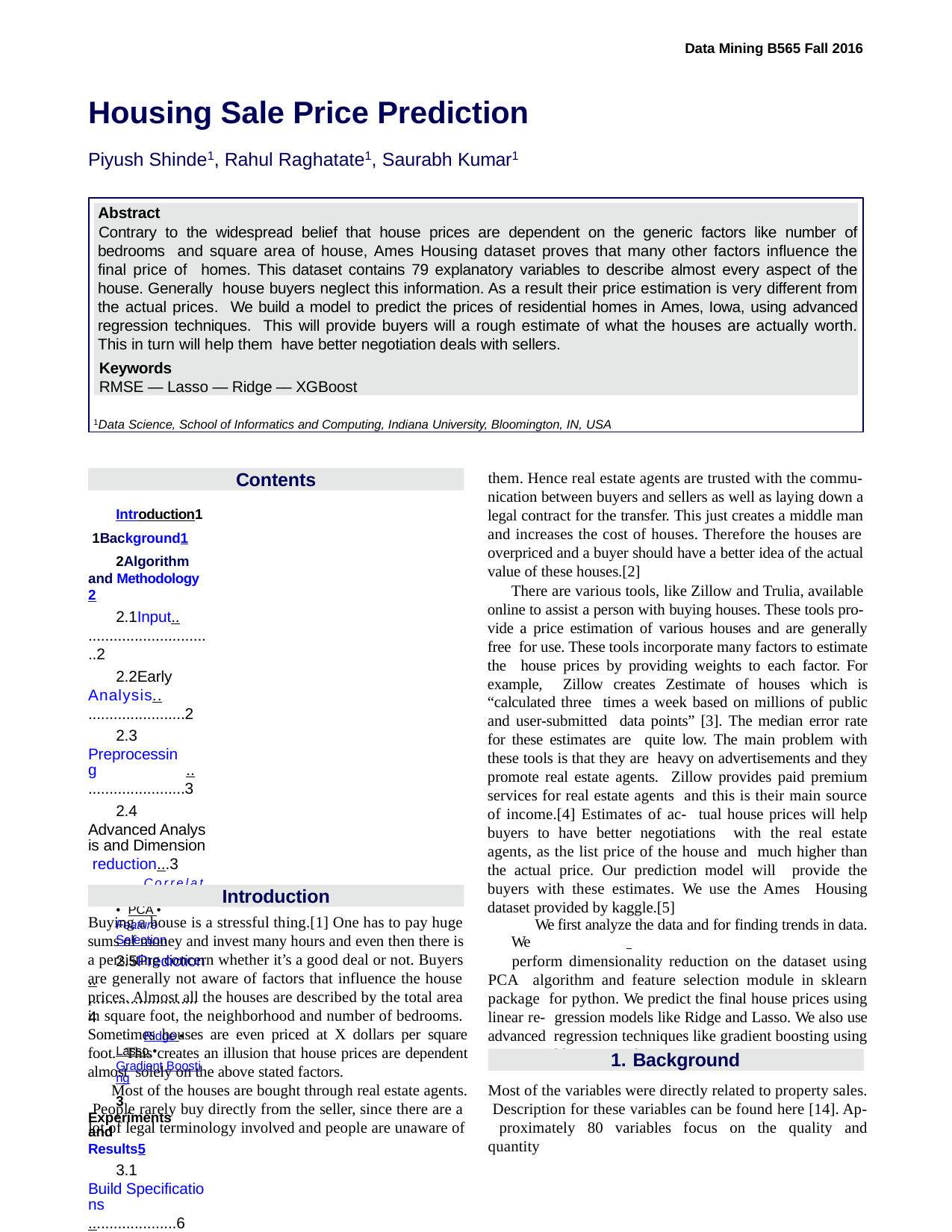

Data Mining B565 Fall 2016
Housing Sale Price Prediction
Piyush Shinde1, Rahul Raghatate1, Saurabh Kumar1

1Data Science, School of Informatics and Computing, Indiana University, Bloomington, IN, USA
Abstract
Contrary to the widespread belief that house prices are dependent on the generic factors like number of bedrooms  and square area of house, Ames Housing dataset proves that many other factors influence the final price of  homes. This dataset contains 79 explanatory variables to describe almost every aspect of the house. Generally  house buyers neglect this information. As a result their price estimation is very different from the actual prices.  We build a model to predict the prices of residential homes in Ames, Iowa, using advanced regression techniques.  This will provide buyers will a rough estimate of what the houses are actually worth. This in turn will help them  have better negotiation deals with sellers.
Keywords
RMSE — Lasso — Ridge — XGBoost
them. Hence real estate agents are trusted with the commu-  nication between buyers and sellers as well as laying down a  legal contract for the transfer. This just creates a middle man  and increases the cost of houses. Therefore the houses are  overpriced and a buyer should have a better idea of the actual  value of these houses.[2]
There are various tools, like Zillow and Trulia, available  online to assist a person with buying houses. These tools pro-  vide a price estimation of various houses and are generally free  for use. These tools incorporate many factors to estimate the  house prices by providing weights to each factor. For example,  Zillow creates Zestimate of houses which is “calculated three  times a week based on millions of public and user-submitted  data points” [3]. The median error rate for these estimates are  quite low. The main problem with these tools is that they are  heavy on advertisements and they promote real estate agents.  Zillow provides paid premium services for real estate agents  and this is their main source of income.[4] Estimates of ac-  tual house prices will help buyers to have better negotiations  with the real estate agents, as the list price of the house and  much higher than the actual price. Our prediction model will  provide the buyers with these estimates. We use the Ames  Housing dataset provided by kaggle.[5]
We first analyze the data and for finding trends in data. We
perform dimensionality reduction on the dataset using PCA  algorithm and feature selection module in sklearn package  for python. We predict the final house prices using linear re-  gression models like Ridge and Lasso. We also use advanced  regression techniques like gradient boosting using XGBoost  library in python.
Contents
Introduction1  1Background1
2Algorithm and Methodology2
2.1Input................................2
2.2Early Analysis.........................2
2.3Preprocessing.........................3
2.4Advanced Analysis and Dimension reduction...3
Correlation • PCA • Feature Selection
2.5Prediction............................4
Ridge • Lasso • Gradient Boosting
3Experiments and Results5
3.1Build Specifications.....................6
4Conclusion6  5Future Work6
Acknowledgments6  References6
Introduction
Buying a house is a stressful thing.[1] One has to pay huge  sums of money and invest many hours and even then there is  a persisting concern whether it’s a good deal or not. Buyers  are generally not aware of factors that influence the house  prices. Almost all the houses are described by the total area  in square foot, the neighborhood and number of bedrooms.  Sometimes houses are even priced at X dollars per square foot.  This creates an illusion that house prices are dependent almost  solely on the above stated factors.
Most of the houses are bought through real estate agents.  People rarely buy directly from the seller, since there are a  lot of legal terminology involved and people are unaware of

1. Background
Most of the variables were directly related to property sales.  Description for these variables can be found here [14]. Ap-  proximately 80 variables focus on the quality and quantity